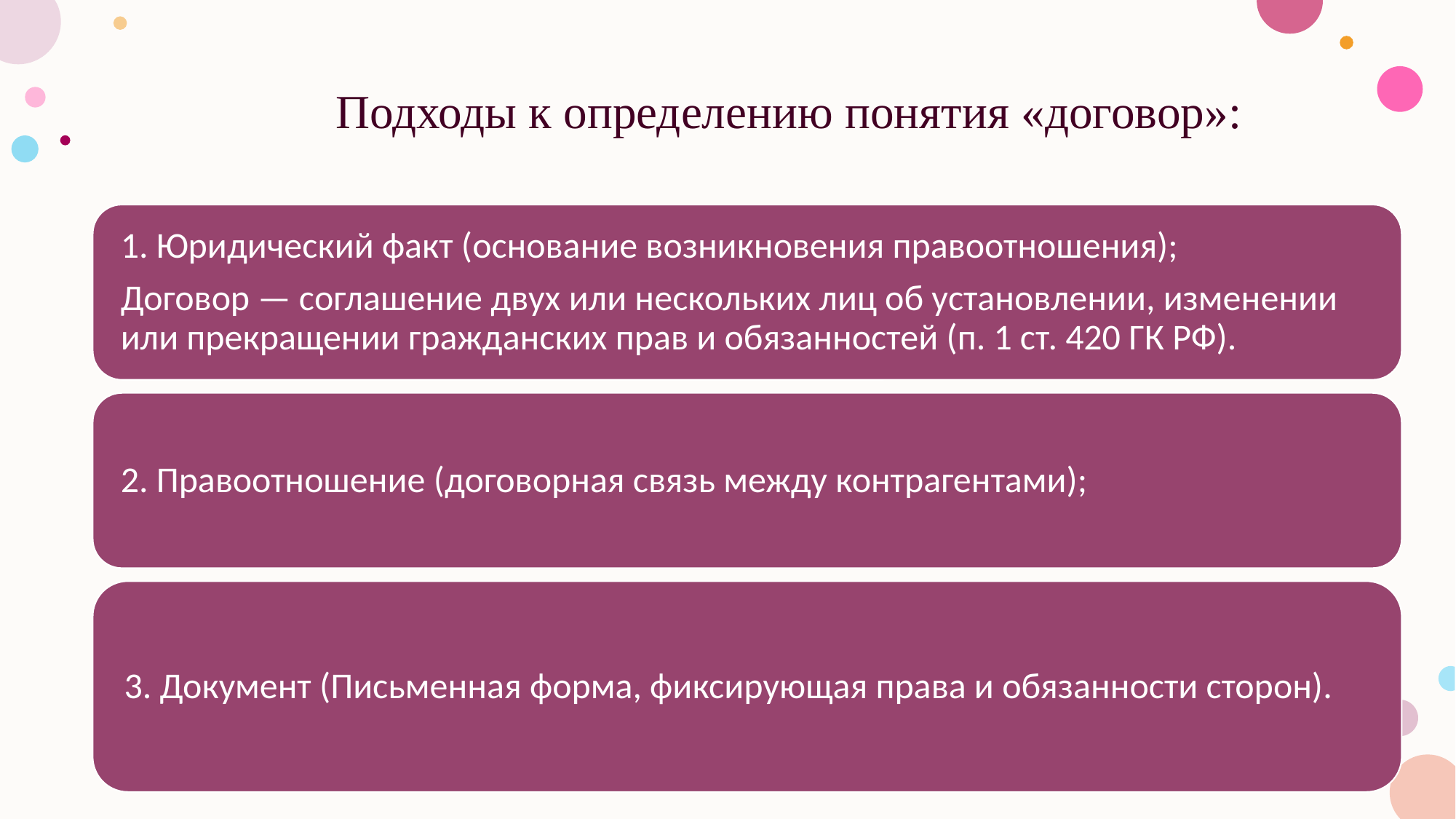

# Подходы к определению понятия «договор»:
1. Юридический факт (основание возникновения правоотношения);
Договор — соглашение двух или нескольких лиц об установлении, изменении или прекращении гражданских прав и обязанностей (п. 1 ст. 420 ГК РФ).
2. Правоотношение (договорная связь между контрагентами);
3. Документ (Письменная форма, фиксирующая права и обязанности сторон).